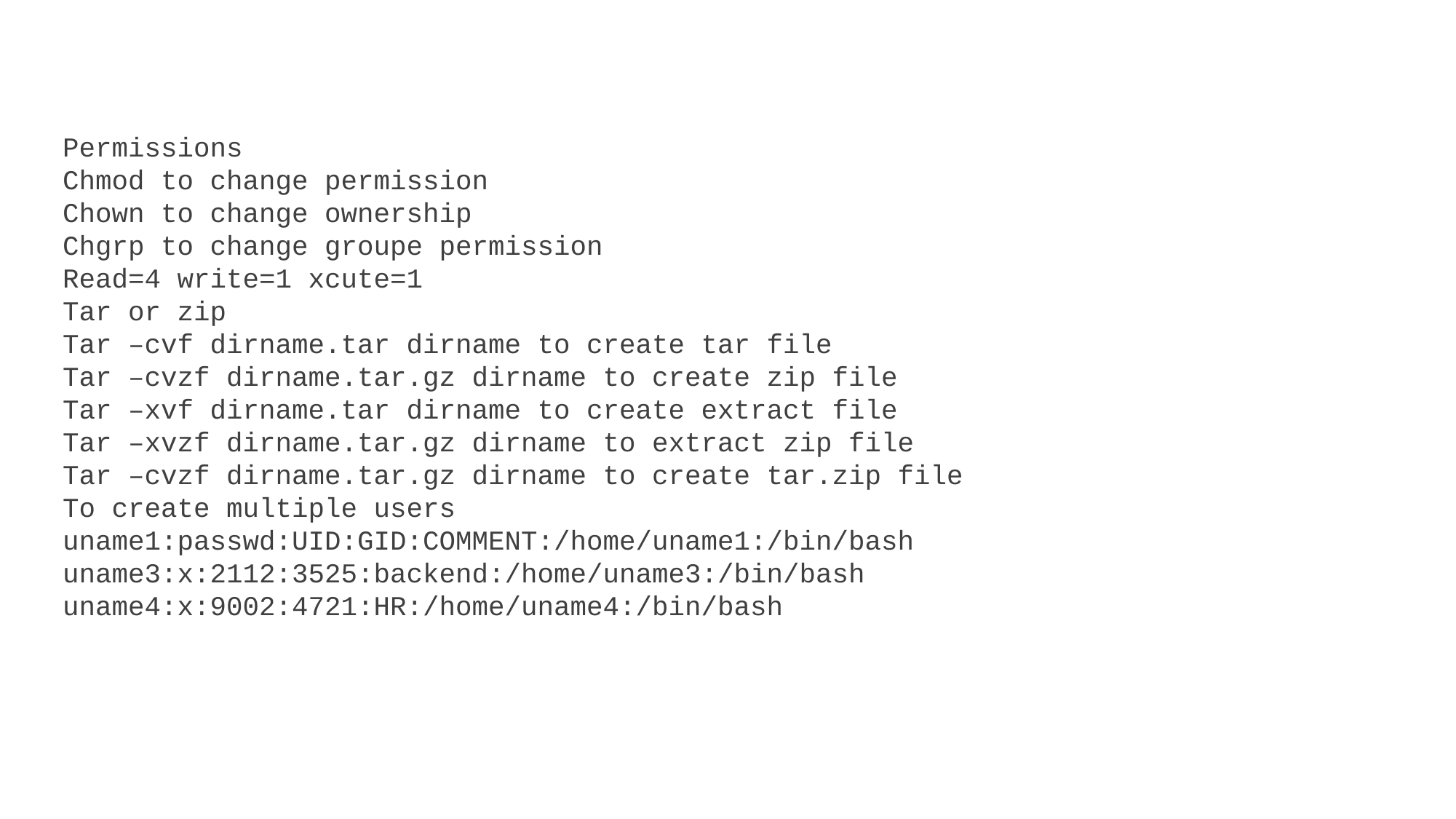

Permissions
Chmod to change permission
Chown to change ownership
Chgrp to change groupe permission
Read=4 write=1 xcute=1
Tar or zip
Tar –cvf dirname.tar dirname to create tar file
Tar –cvzf dirname.tar.gz dirname to create zip file
Tar –xvf dirname.tar dirname to create extract file
Tar –xvzf dirname.tar.gz dirname to extract zip file
Tar –cvzf dirname.tar.gz dirname to create tar.zip file
To create multiple users
uname1:passwd:UID:GID:COMMENT:/home/uname1:/bin/bash
uname3:x:2112:3525:backend:/home/uname3:/bin/bash
uname4:x:9002:4721:HR:/home/uname4:/bin/bash